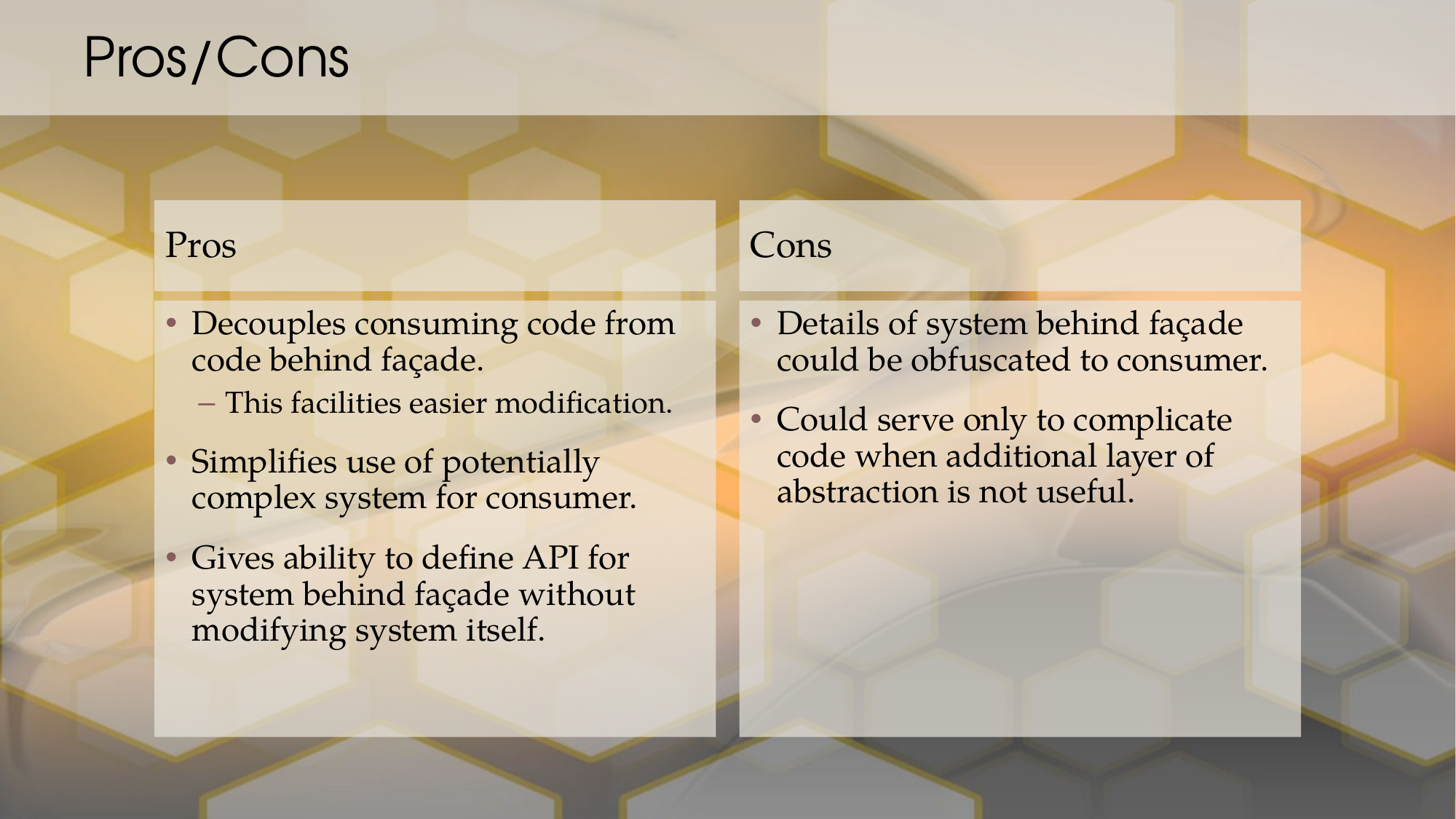

# Pros/Cons
Pros
Cons
Decouples consuming code from code behind façade.
This facilities easier modification.
Simplifies use of potentially complex system for consumer.
Gives ability to define API for system behind façade without modifying system itself.
Details of system behind façade could be obfuscated to consumer.
Could serve only to complicate code when additional layer of abstraction is not useful.